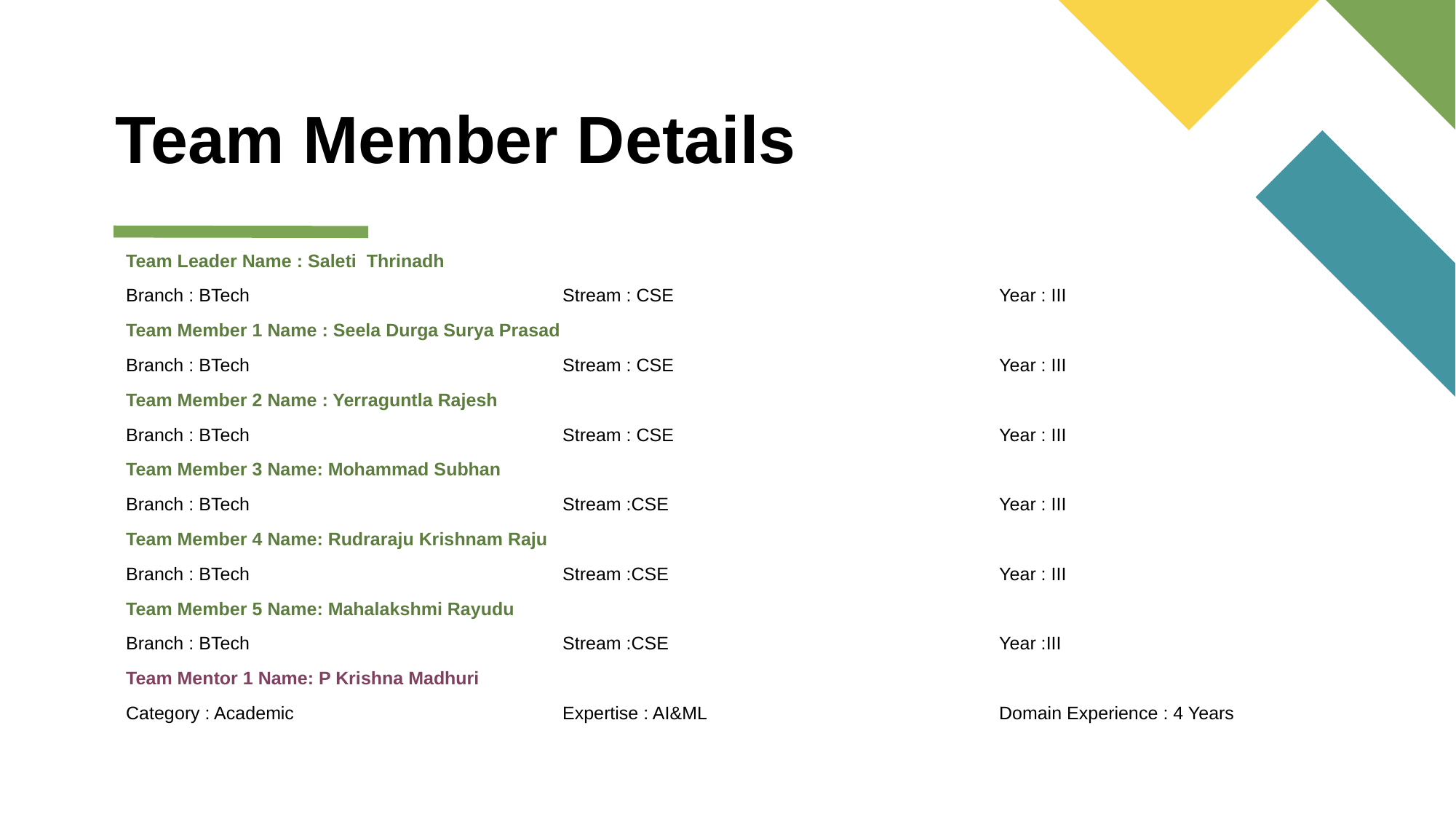

# Team Member Details
Team Leader Name : Saleti  Thrinadh
Branch : BTech			Stream : CSE			Year : III
Team Member 1 Name : Seela Durga Surya Prasad
Branch : BTech			Stream : CSE			Year : III
Team Member 2 Name : Yerraguntla Rajesh
Branch : BTech			Stream : CSE			Year : III
Team Member 3 Name: Mohammad Subhan
Branch : BTech			Stream :CSE				Year : III
Team Member 4 Name: Rudraraju Krishnam Raju
Branch : BTech			Stream :CSE				Year : III
Team Member 5 Name: Mahalakshmi Rayudu
Branch : BTech			Stream :CSE				Year :III
Team Mentor 1 Name: P Krishna Madhuri
Category : Academic 			Expertise : AI&ML 			Domain Experience : 4 Years